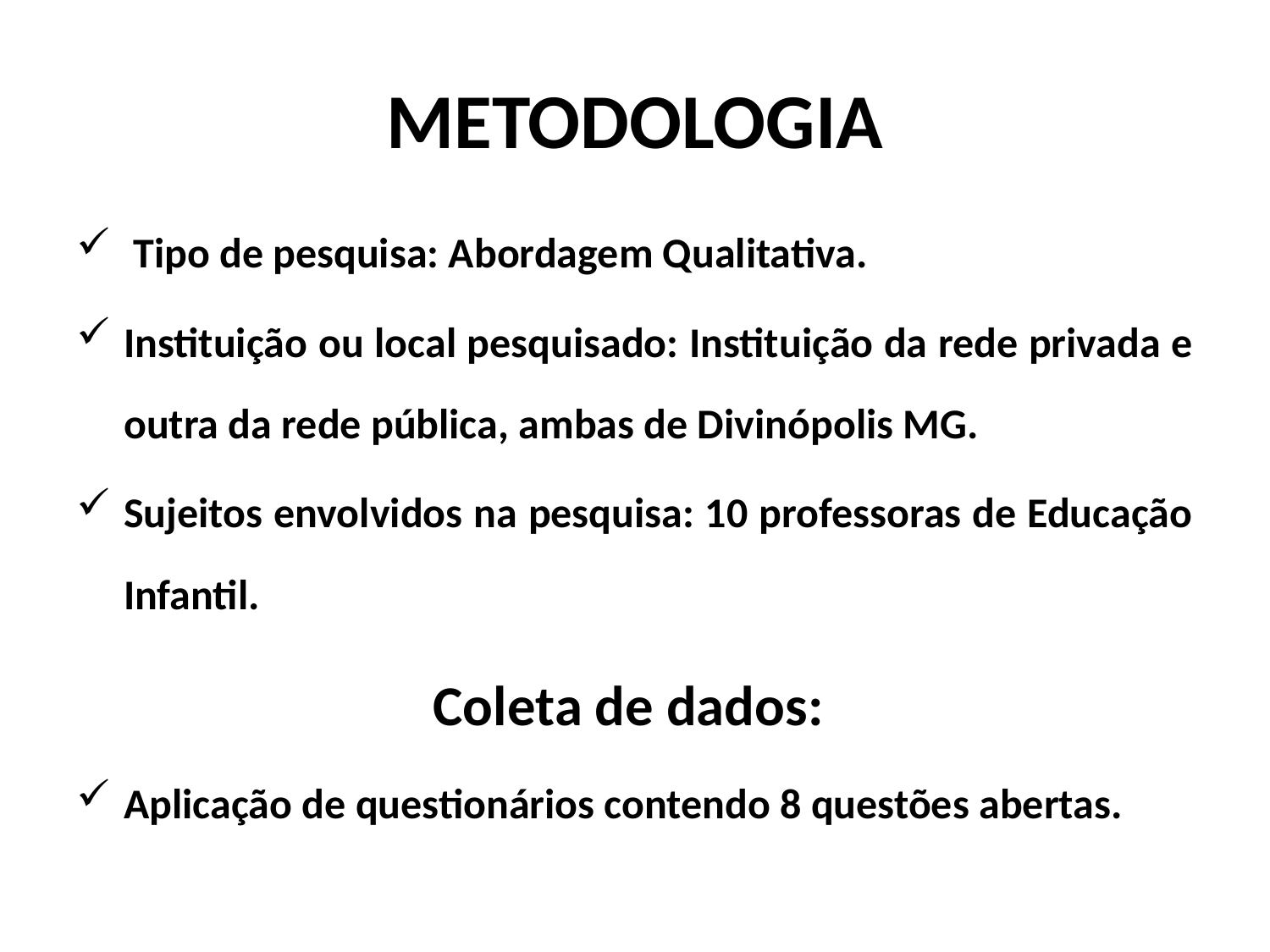

# METODOLOGIA
 Tipo de pesquisa: Abordagem Qualitativa.
Instituição ou local pesquisado: Instituição da rede privada e outra da rede pública, ambas de Divinópolis MG.
Sujeitos envolvidos na pesquisa: 10 professoras de Educação Infantil.
Coleta de dados:
Aplicação de questionários contendo 8 questões abertas.